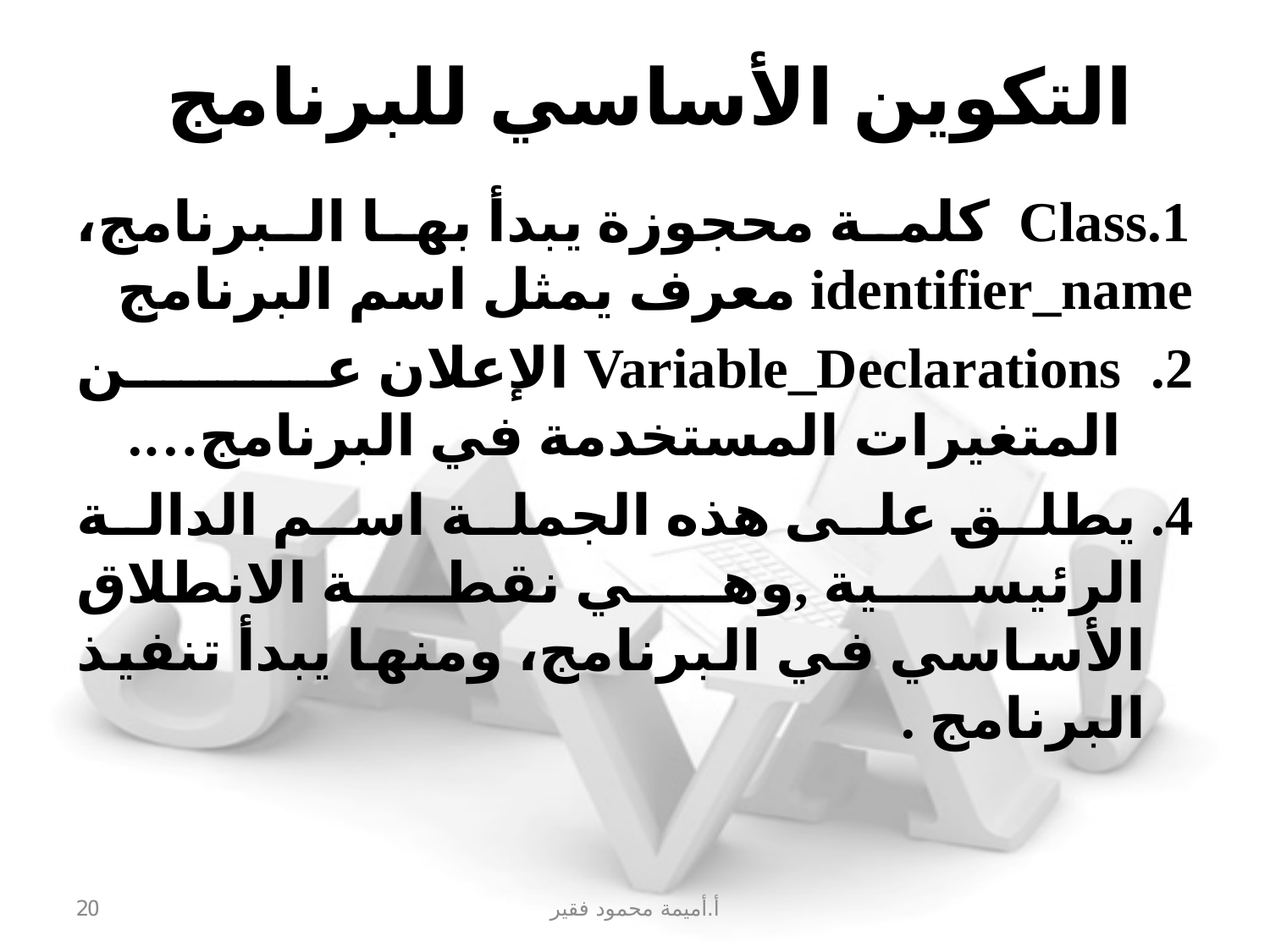

# التكوين الأساسي للبرنامج
Class  كلمة محجوزة يبدأ بها البرنامج، identifier_name معرف يمثل اسم البرنامج
Variable_Declarations الإعلان عن المتغيرات المستخدمة في البرنامج….
4. يطلق على هذه الجملة اسم الدالة الرئيسية ,وهي نقطة الانطلاق الأساسي في البرنامج، ومنها يبدأ تنفيذ البرنامج .

20
أ.أميمة محمود فقير